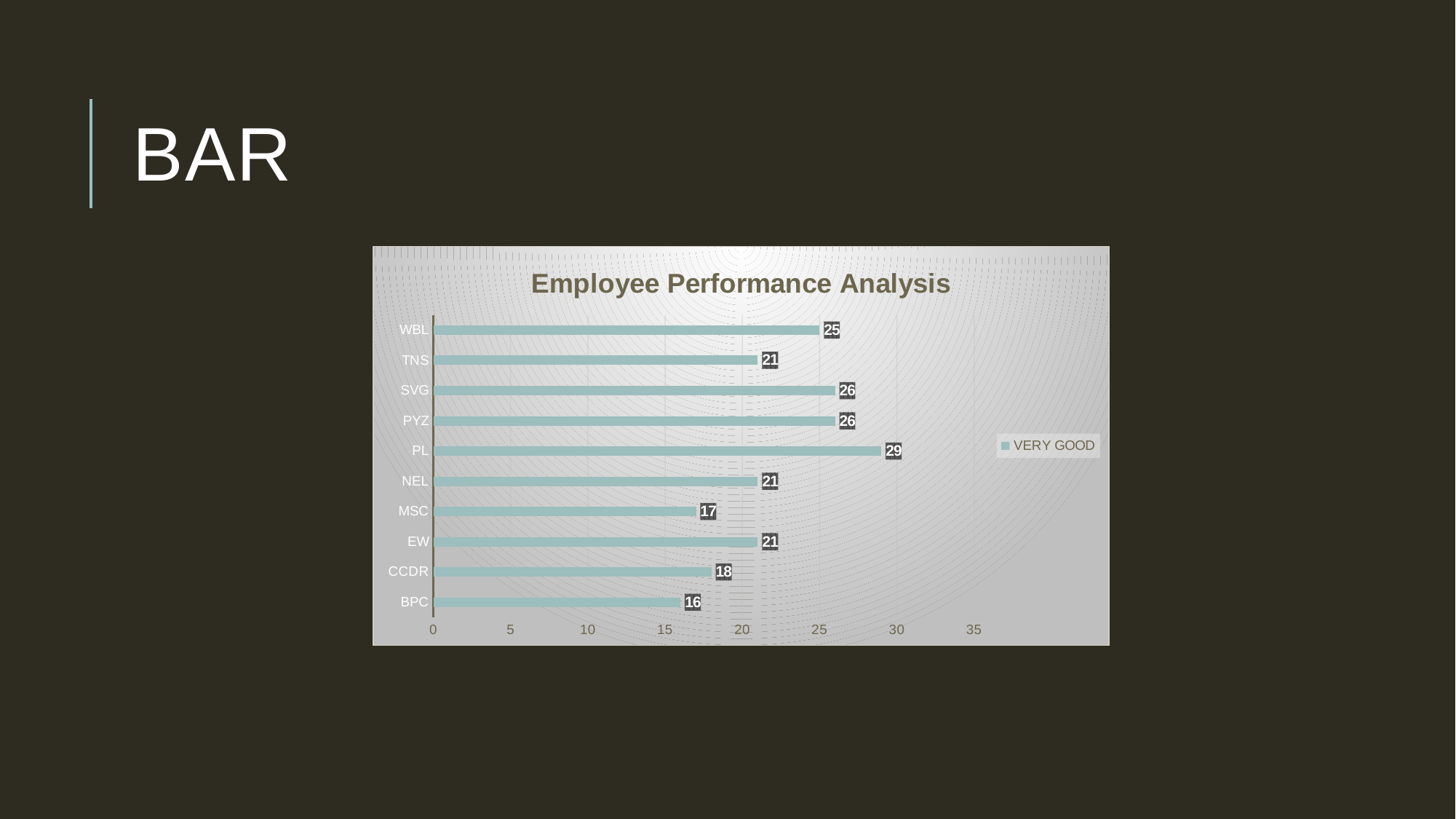

# bar

### Chart: Employee Performance Analysis

| Category | VERY GOOD |
|---|---|
| BPC | 16.0 |
| CCDR | 18.0 |
| EW | 21.0 |
| MSC | 17.0 |
| NEL | 21.0 |
| PL | 29.0 |
| PYZ | 26.0 |
| SVG | 26.0 |
| TNS | 21.0 |
| WBL | 25.0 |